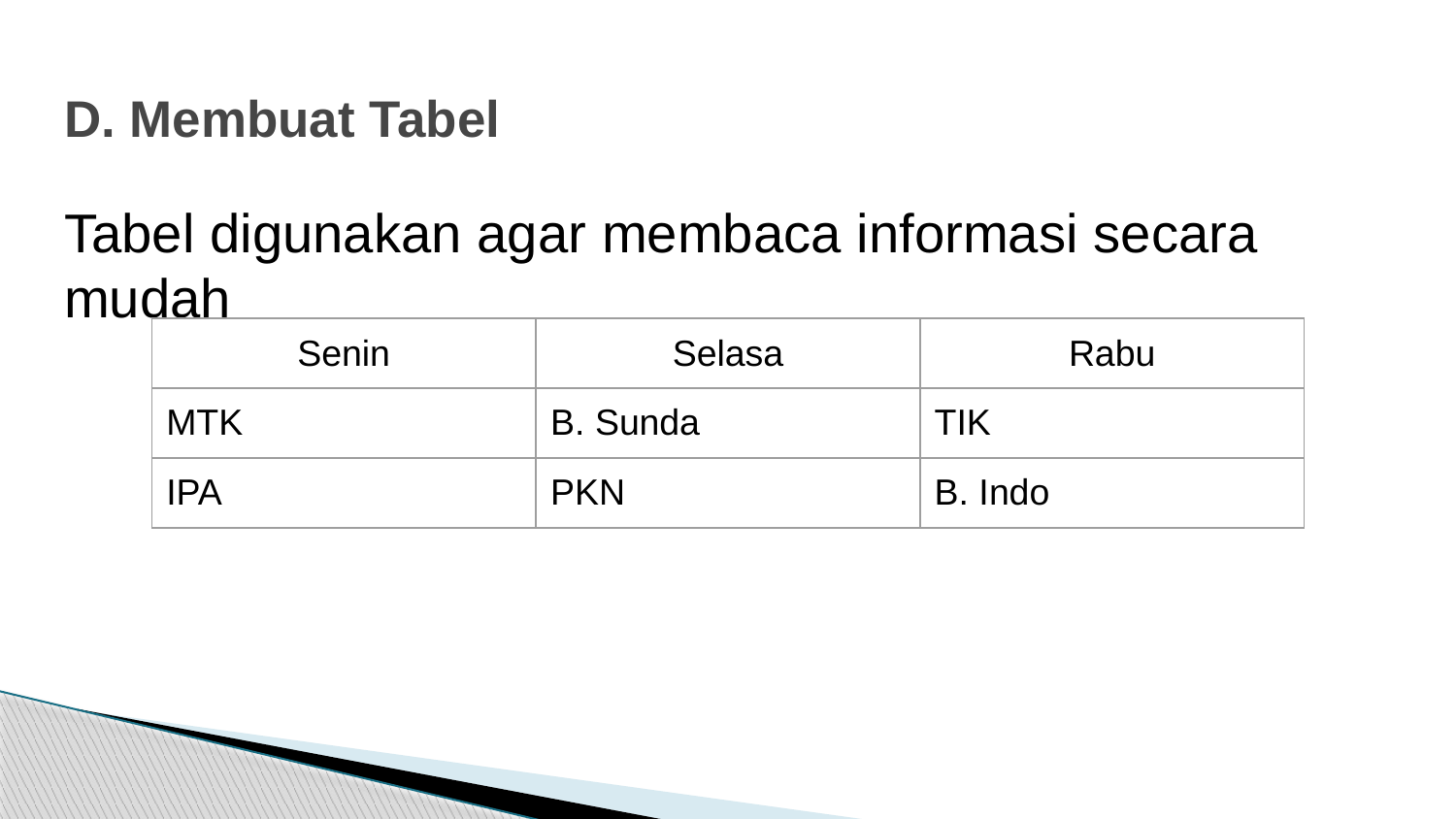

# D. Membuat Tabel
Tabel digunakan agar membaca informasi secara mudah

| Senin | Selasa | Rabu |
| --- | --- | --- |
| MTK | B. Sunda | TIK |
| IPA | PKN | B. Indo |